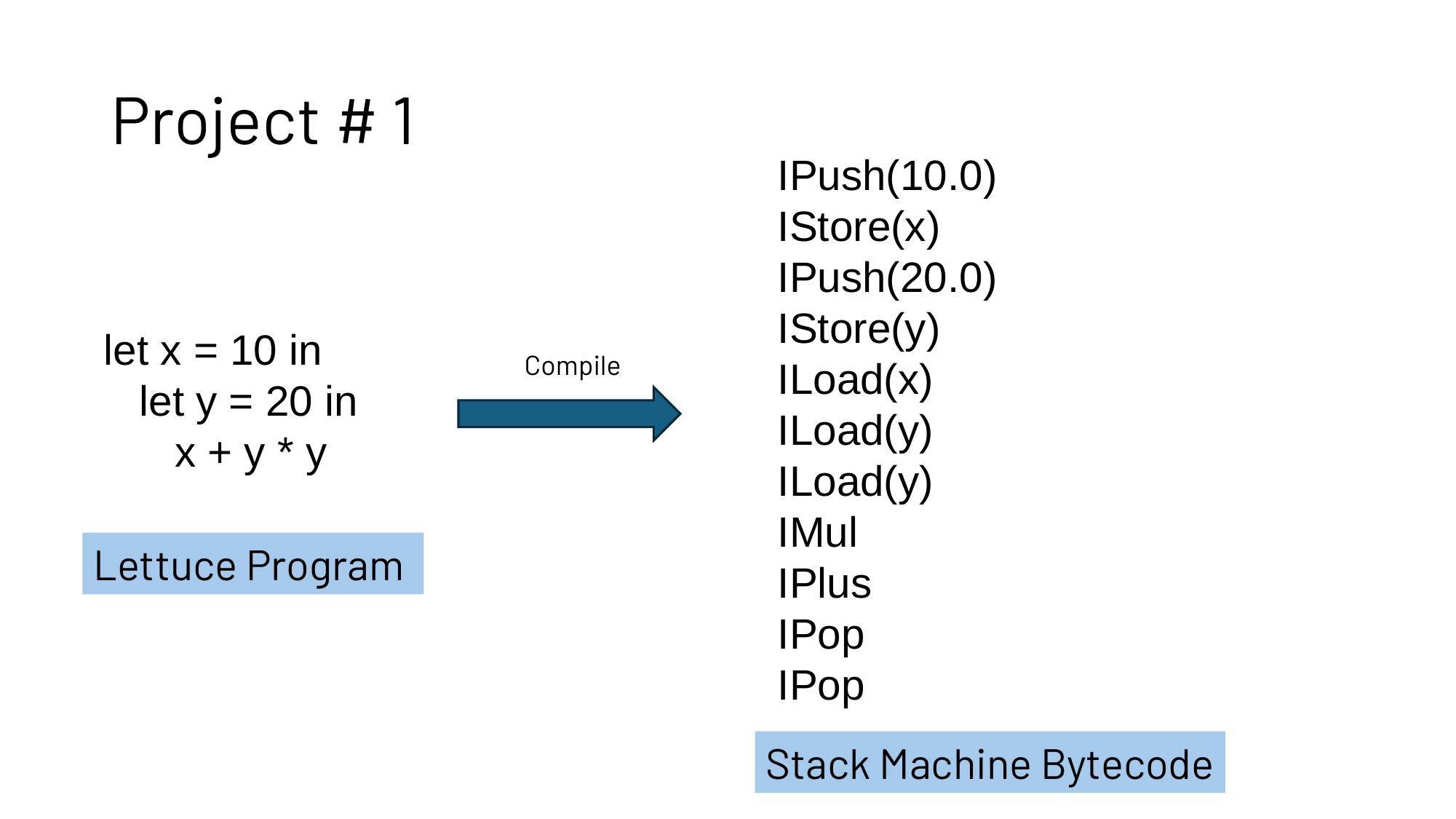

# Project # 1
IPush(10.0)
IStore(x)
IPush(20.0)
IStore(y)
ILoad(x)
ILoad(y)
ILoad(y)
IMul
IPlus
IPop
IPop
let x = 10 in
   let y = 20 in
      x + y * y
Compile

Lettuce Program
Stack Machine Bytecode